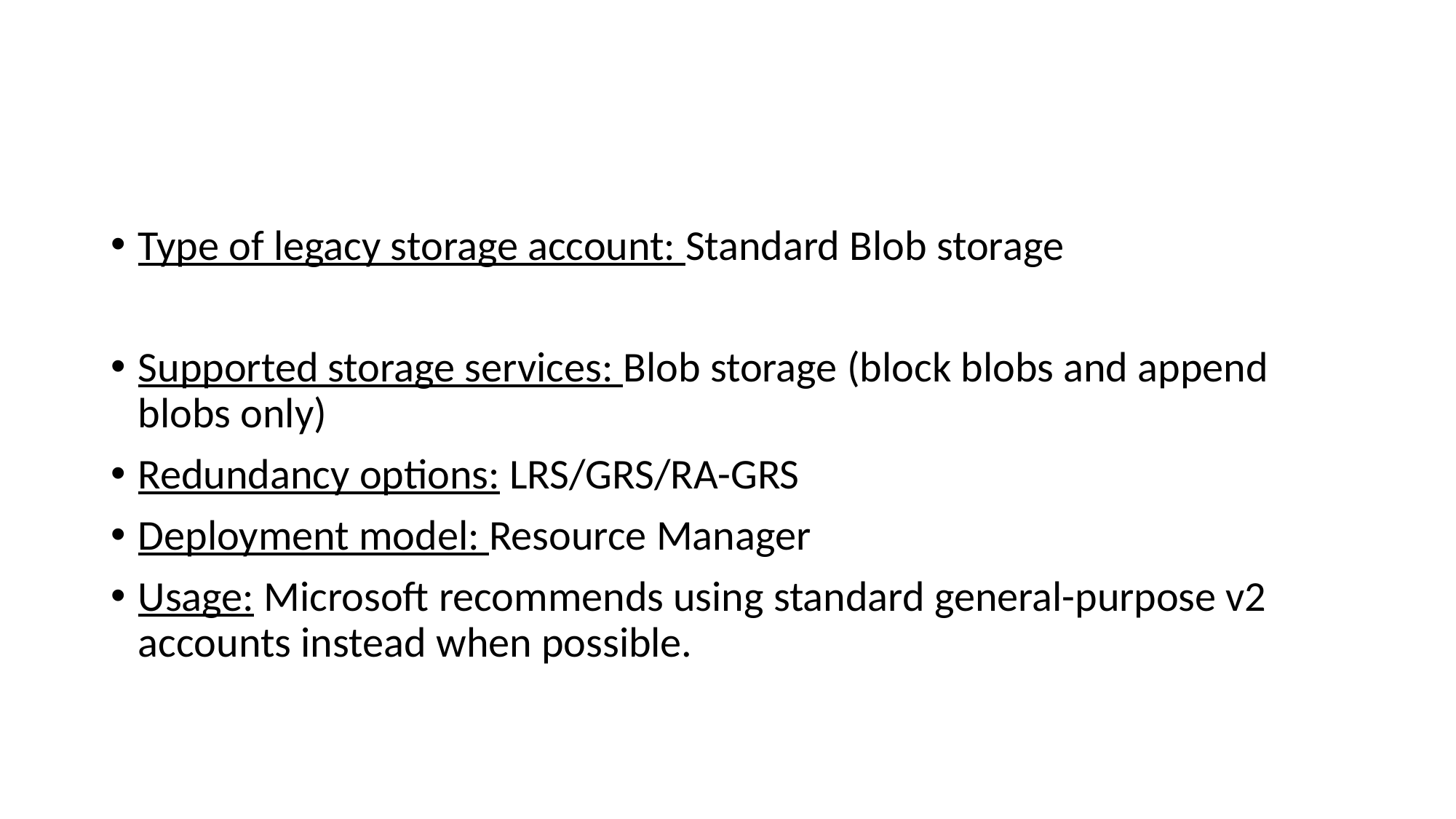

#
Type of legacy storage account: Standard Blob storage

Supported storage services: Blob storage (block blobs and append blobs only)
Redundancy options: LRS/GRS/RA-GRS
Deployment model: Resource Manager
Usage: Microsoft recommends using standard general-purpose v2 accounts instead when possible.